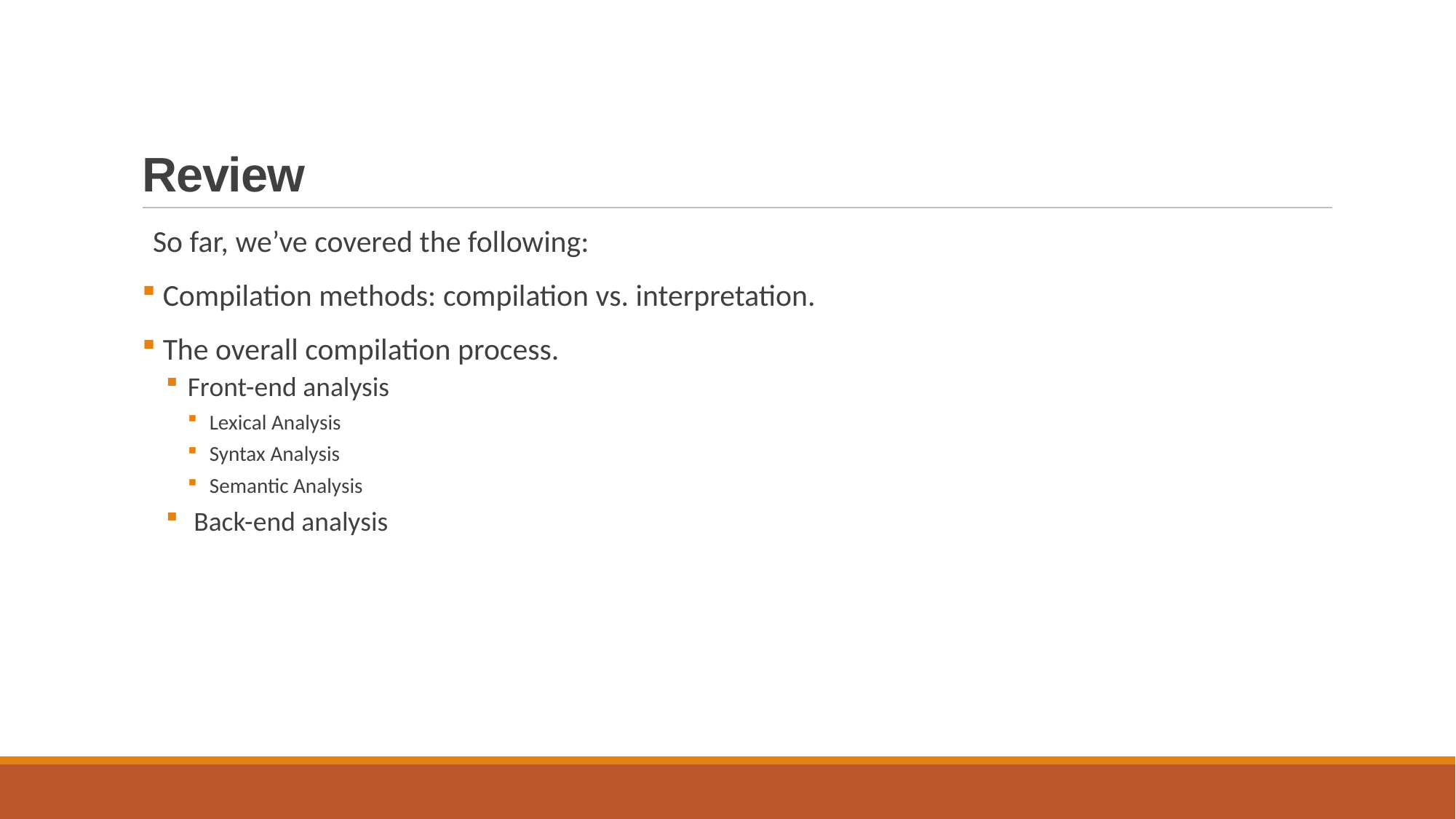

# Review
So far, we’ve covered the following:
 Compilation methods: compilation vs. interpretation.
 The overall compilation process.
Front-end analysis
Lexical Analysis
Syntax Analysis
Semantic Analysis
 Back-end analysis